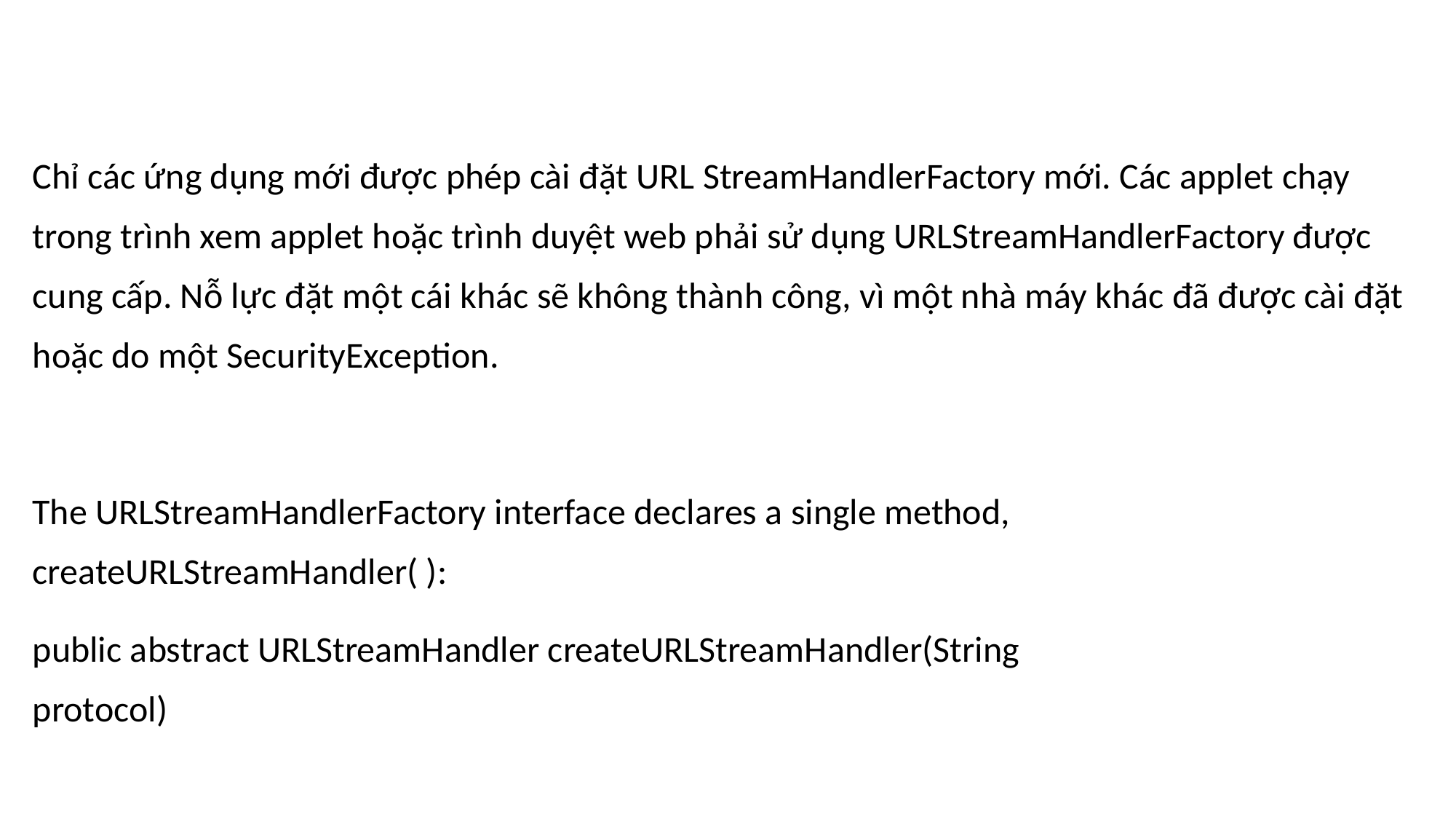

Chỉ các ứng dụng mới được phép cài đặt URL StreamHandlerFactory mới. Các applet chạy trong trình xem applet hoặc trình duyệt web phải sử dụng URLStreamHandlerFactory được cung cấp. Nỗ lực đặt một cái khác sẽ không thành công, vì một nhà máy khác đã được cài đặt hoặc do một SecurityException.

The URLStreamHandlerFactory interface declares a single method, createURLStreamHandler( ):
public abstract URLStreamHandler createURLStreamHandler(String
protocol)